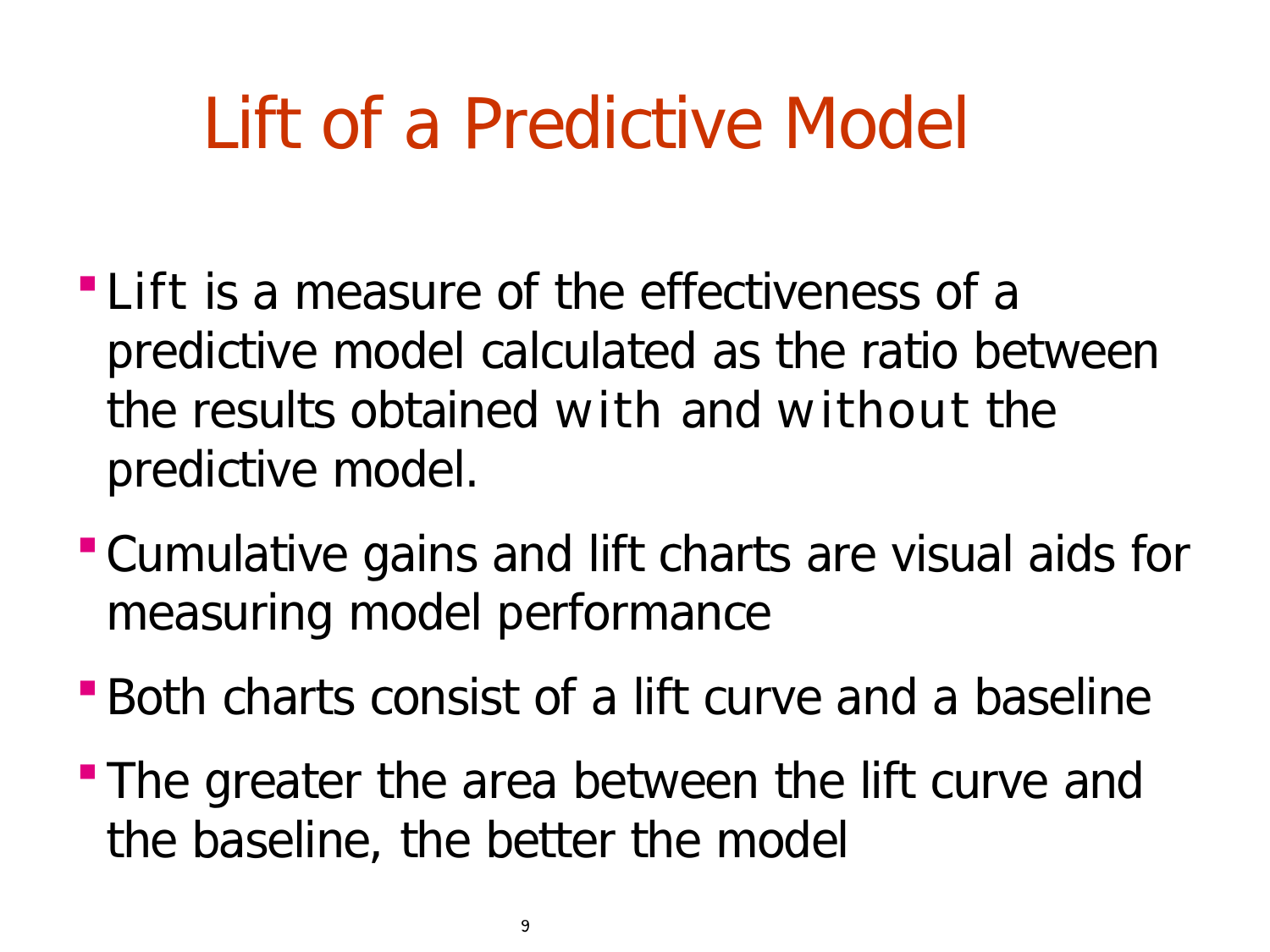

# Lift of a Predictive Model
Lift is a measure of the effectiveness of a predictive model calculated as the ratio between the results obtained with and without the predictive model.
Cumulative gains and lift charts are visual aids for measuring model performance
Both charts consist of a lift curve and a baseline
The greater the area between the lift curve and the baseline, the better the model

9